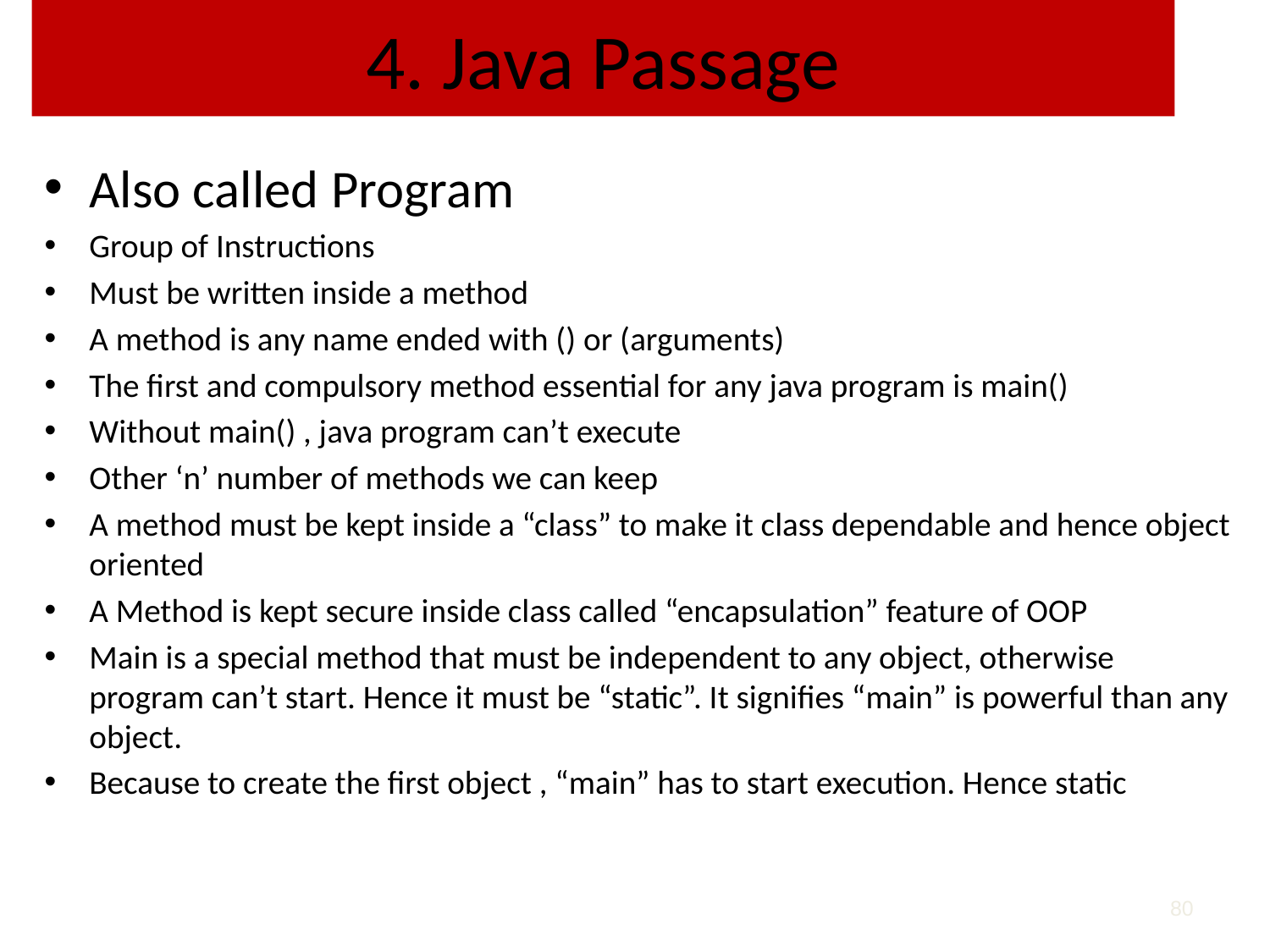

# 4. Java Passage
Also called Program
Group of Instructions
Must be written inside a method
A method is any name ended with () or (arguments)
The first and compulsory method essential for any java program is main()
Without main() , java program can’t execute
Other ‘n’ number of methods we can keep
A method must be kept inside a “class” to make it class dependable and hence object oriented
A Method is kept secure inside class called “encapsulation” feature of OOP
Main is a special method that must be independent to any object, otherwise program can’t start. Hence it must be “static”. It signifies “main” is powerful than any object.
Because to create the first object , “main” has to start execution. Hence static

80